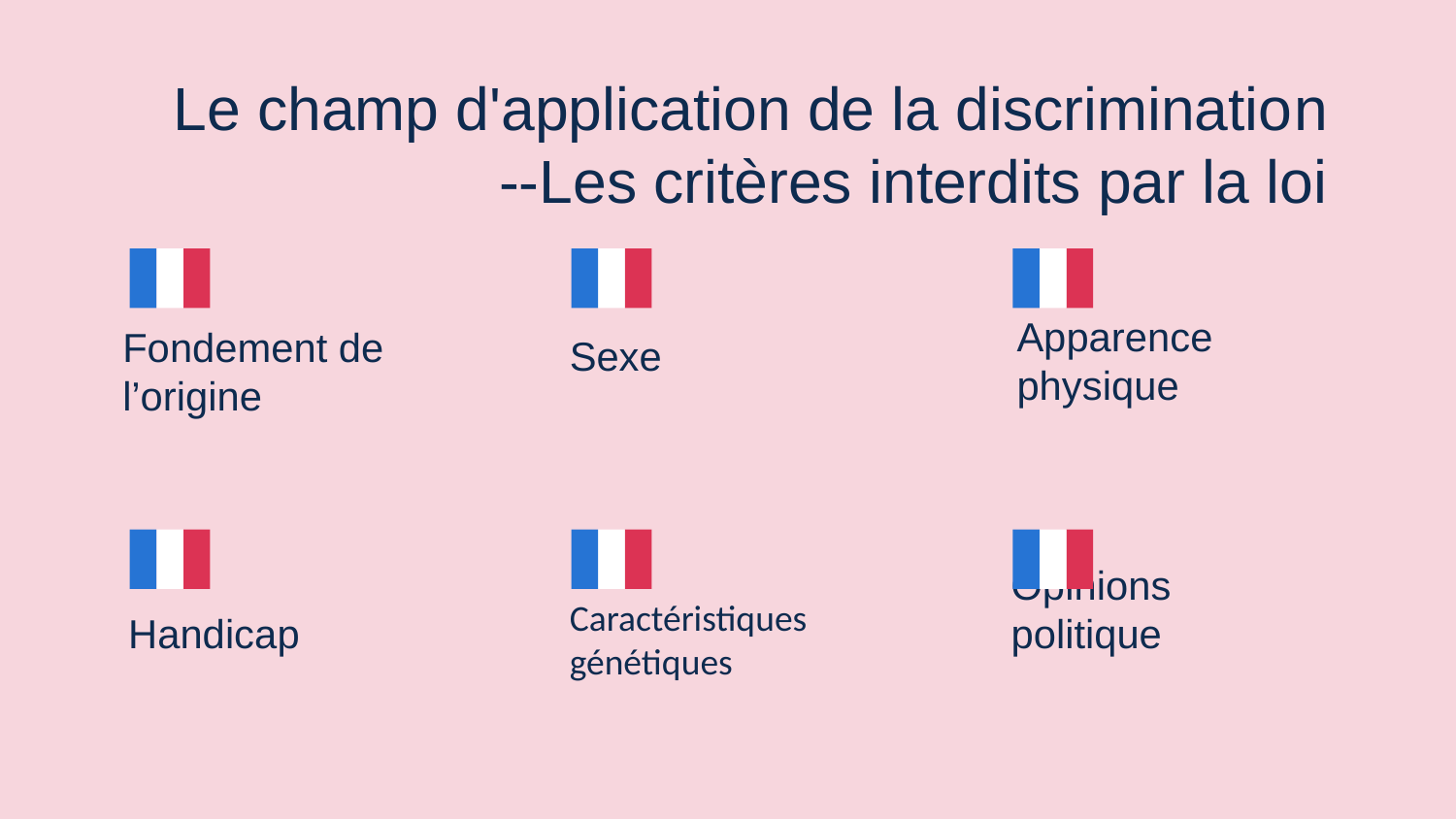

# Le champ d'application de la discrimination --Les critères interdits par la loi

Sexe
Apparence physique
Fondement de l’origine

Handicap
Opinions politique
Caractéristiques génétiques